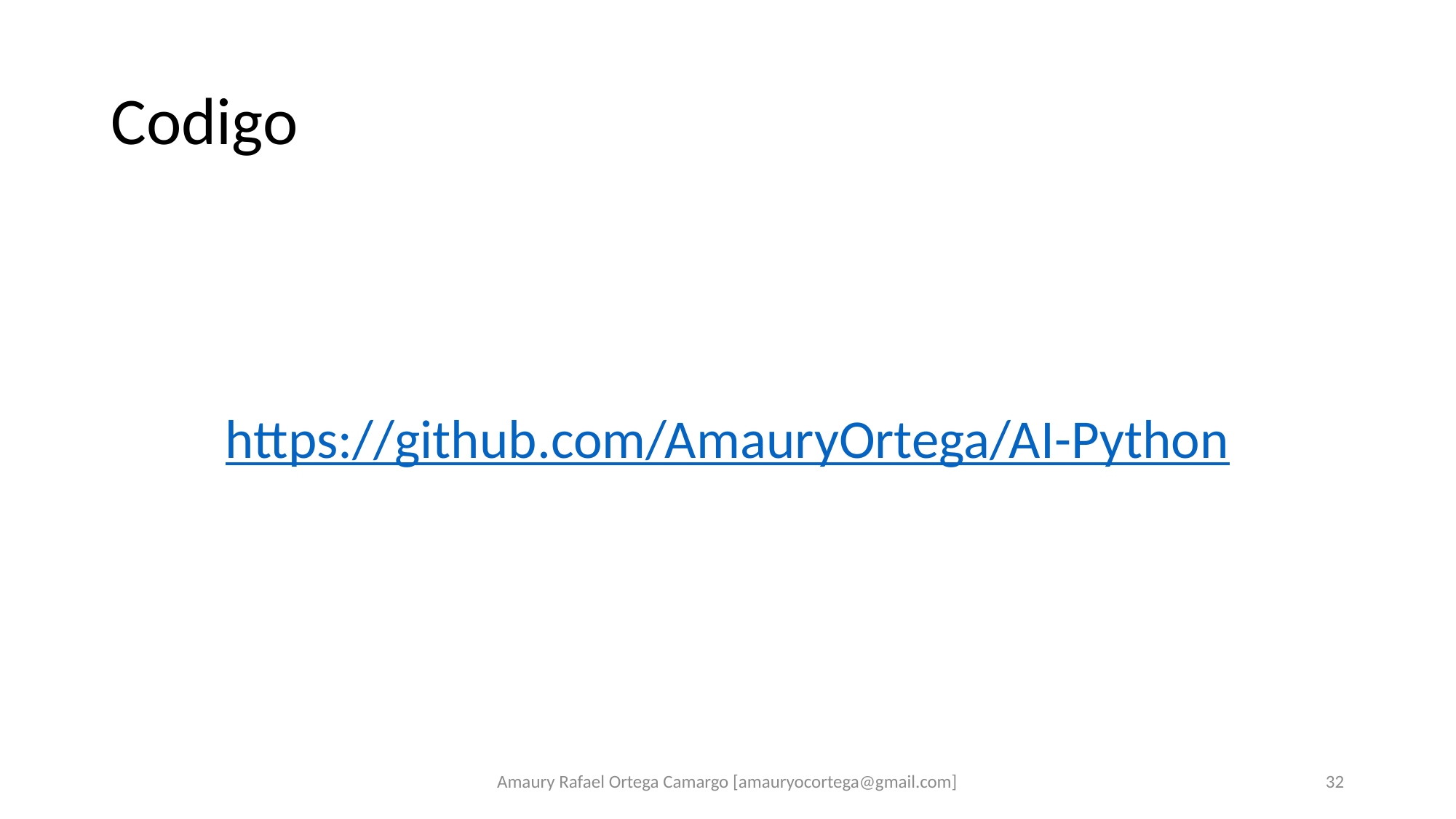

# Codigo
https://github.com/AmauryOrtega/AI-Python

Amaury Rafael Ortega Camargo [amauryocortega@gmail.com]
32